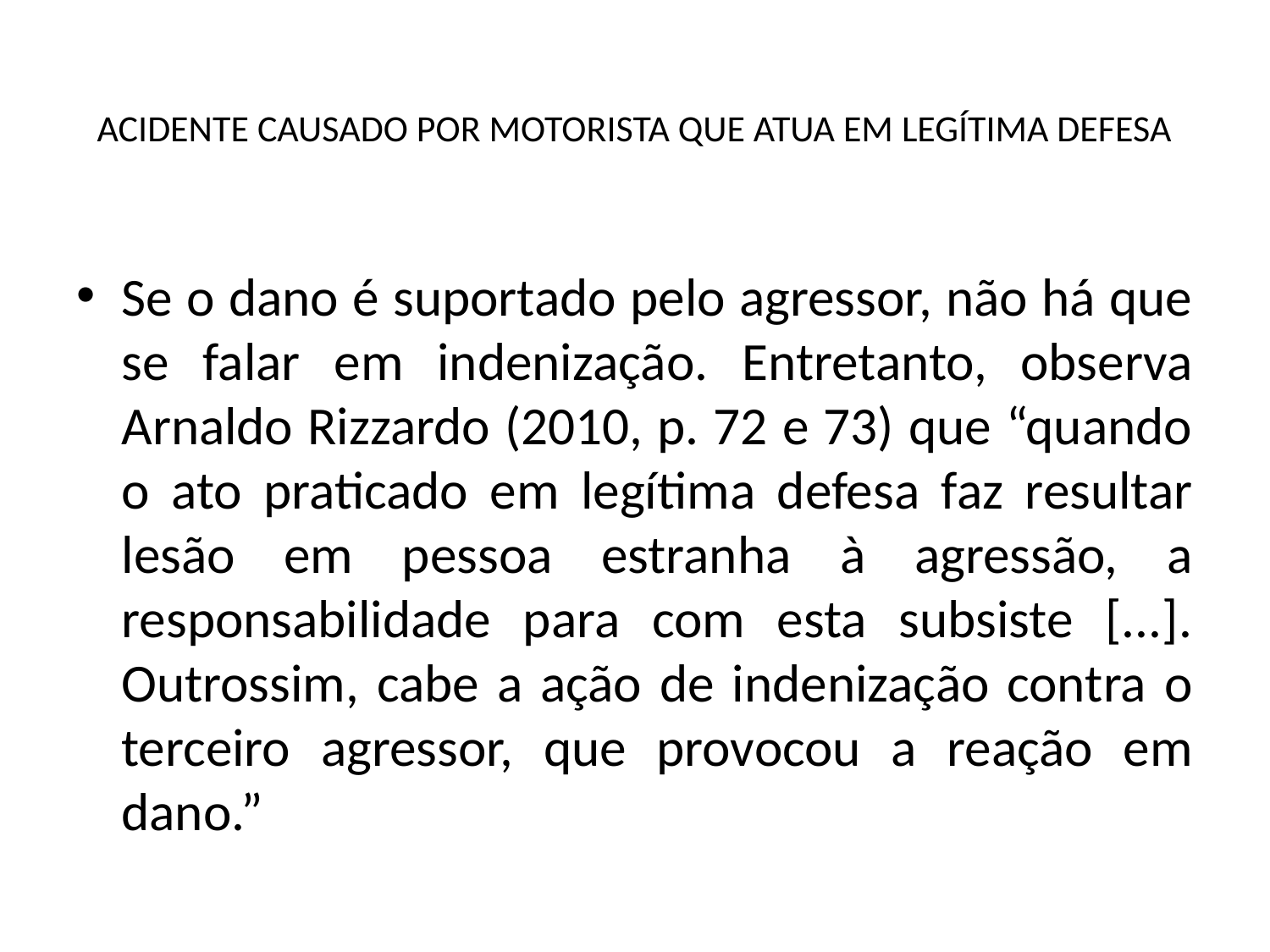

# ACIDENTE CAUSADO POR MOTORISTA QUE ATUA EM LEGÍTIMA DEFESA
Se o dano é suportado pelo agressor, não há que se falar em indenização. Entretanto, observa Arnaldo Rizzardo (2010, p. 72 e 73) que “quando o ato praticado em legítima defesa faz resultar lesão em pessoa estranha à agressão, a responsabilidade para com esta subsiste [...]. Outrossim, cabe a ação de indenização contra o terceiro agressor, que provocou a reação em dano.”